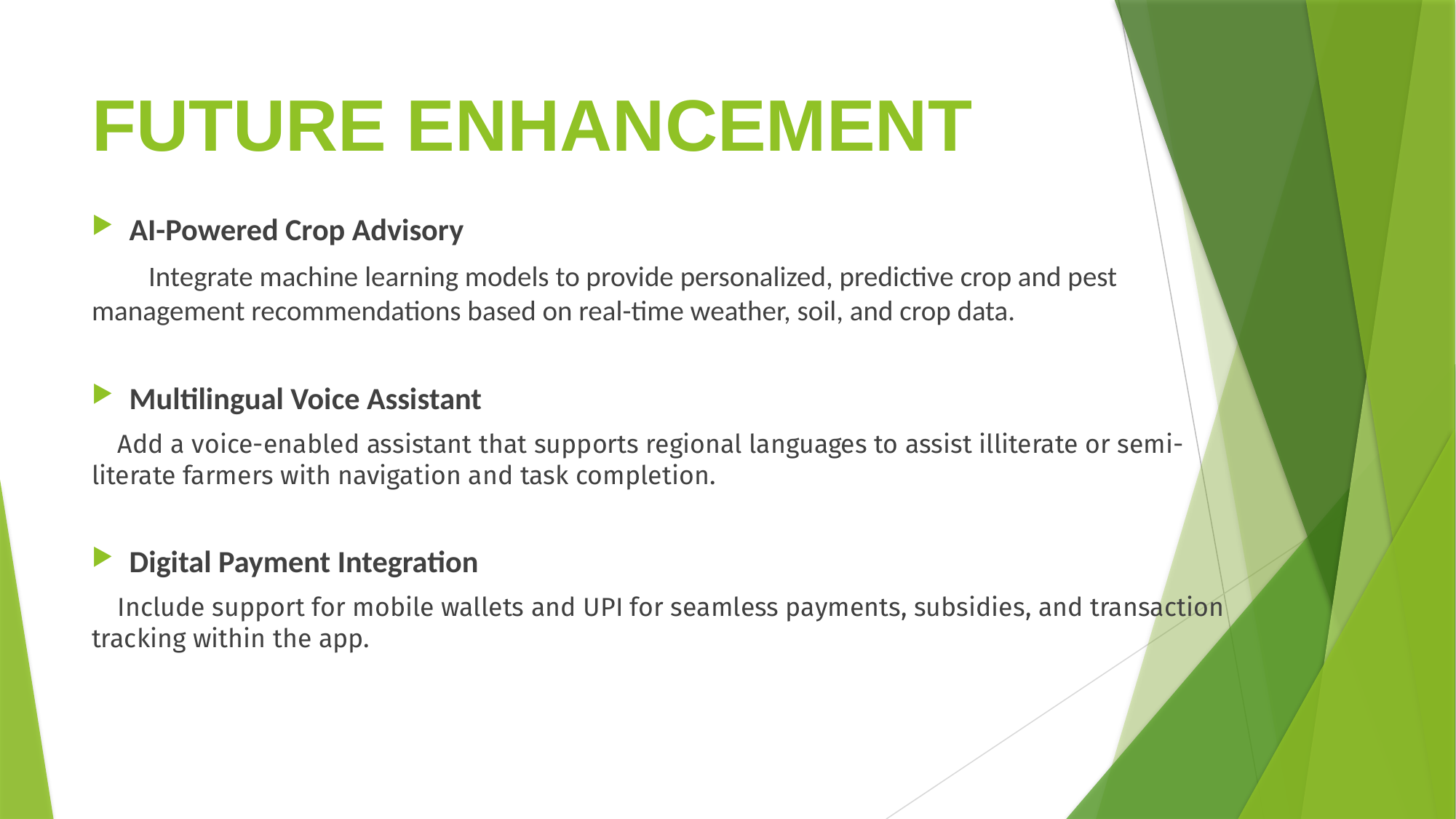

# FUTURE ENHANCEMENT

AI-Powered Crop Advisory
  Integrate machine learning models to provide personalized, predictive crop and pest management recommendations based on real-time weather, soil, and crop data.

Multilingual Voice Assistant
 Add a voice-enabled assistant that supports regional languages to assist illiterate or semi-literate farmers with navigation and task completion.

Digital Payment Integration
 Include support for mobile wallets and UPI for seamless payments, subsidies, and transaction tracking within the app.